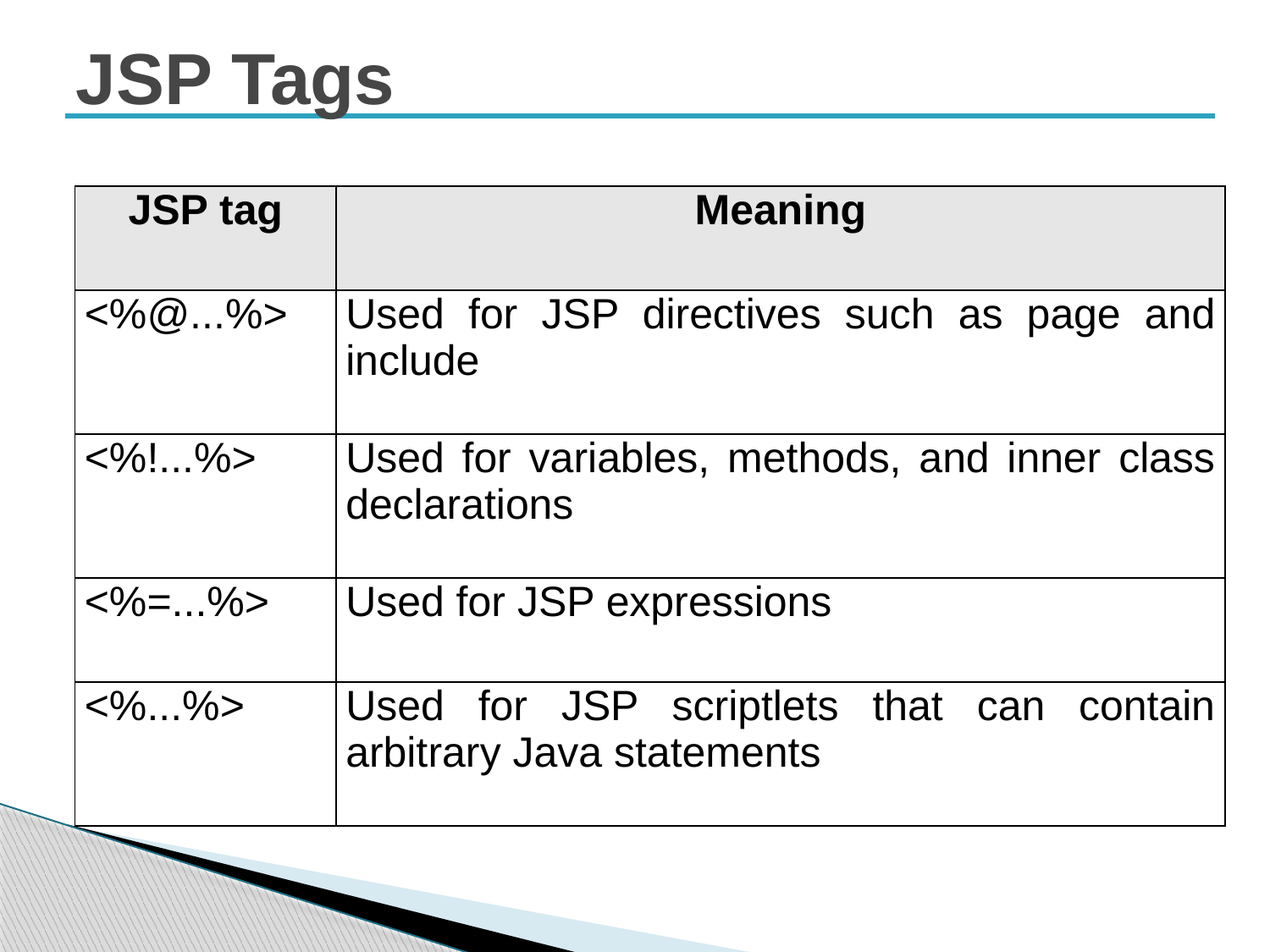

# JSP Tags
| JSP tag | Meaning |
| --- | --- |
| <%@...%> | Used for JSP directives such as page and include |
| <%!...%> | Used for variables, methods, and inner class declarations |
| <%=...%> | Used for JSP expressions |
| <%...%> | Used for JSP scriptlets that can contain arbitrary Java statements |